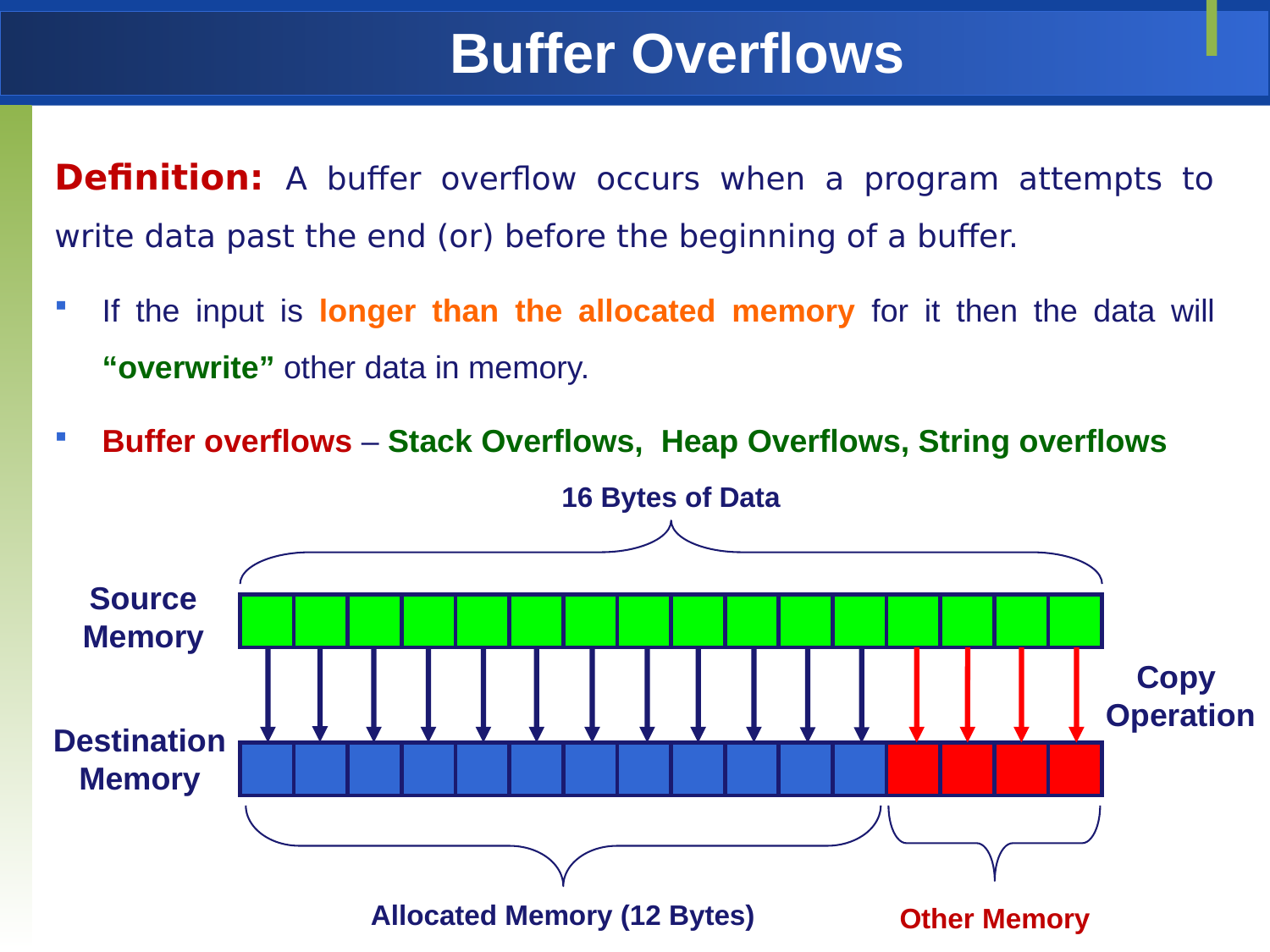

# Buffer Overflows
Definition: A buffer overflow occurs when a program attempts to write data past the end (or) before the beginning of a buffer.
If the input is longer than the allocated memory for it then the data will “overwrite” other data in memory.
Buffer overflows – Stack Overflows,  Heap Overflows, String overflows

16 Bytes of Data

Source
Memory

Copy
Operation
Destination
Memory

Allocated Memory (12 Bytes)
Other Memory